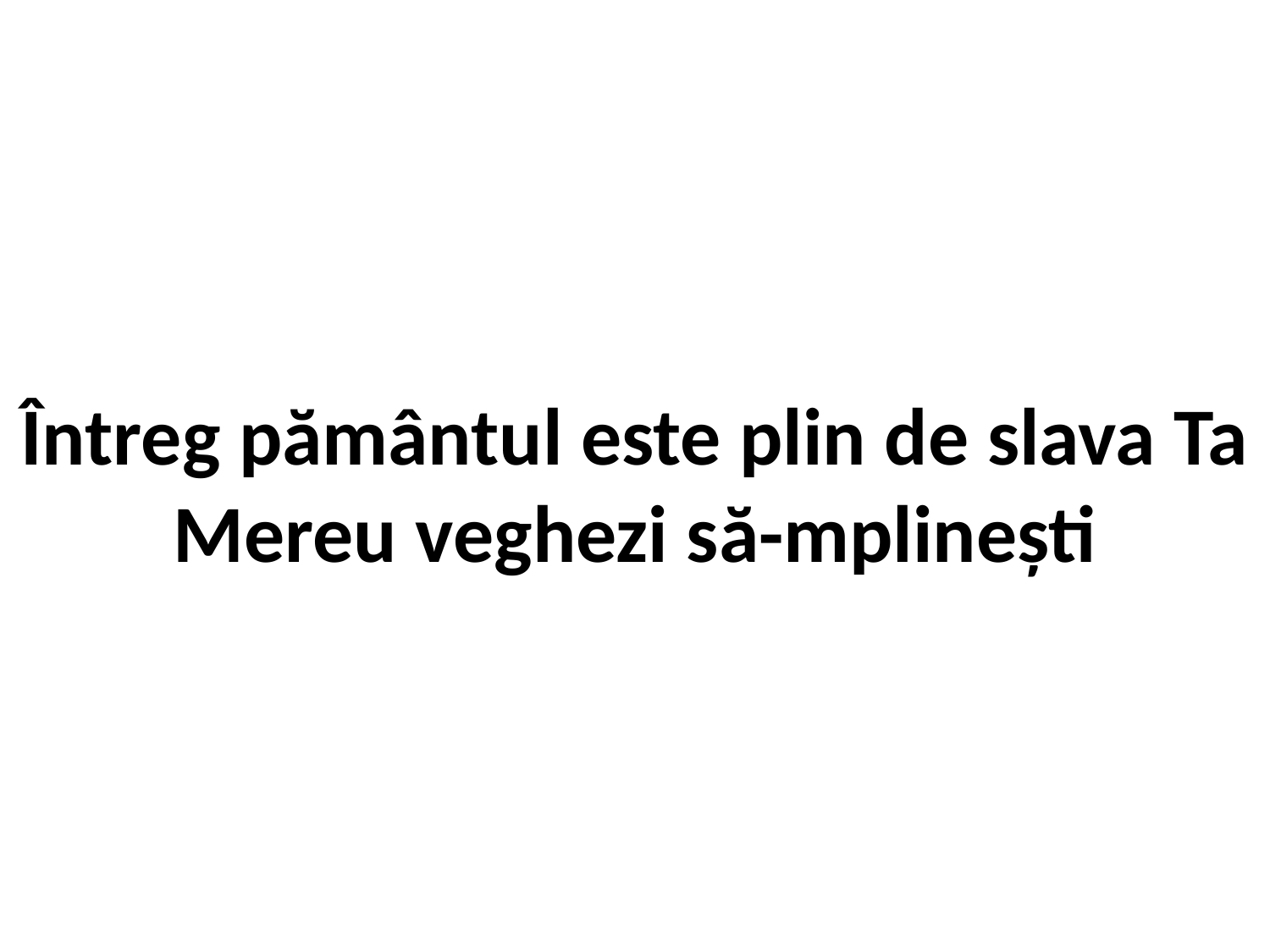

# Întreg pământul este plin de slava Ta Mereu veghezi să-mplinești